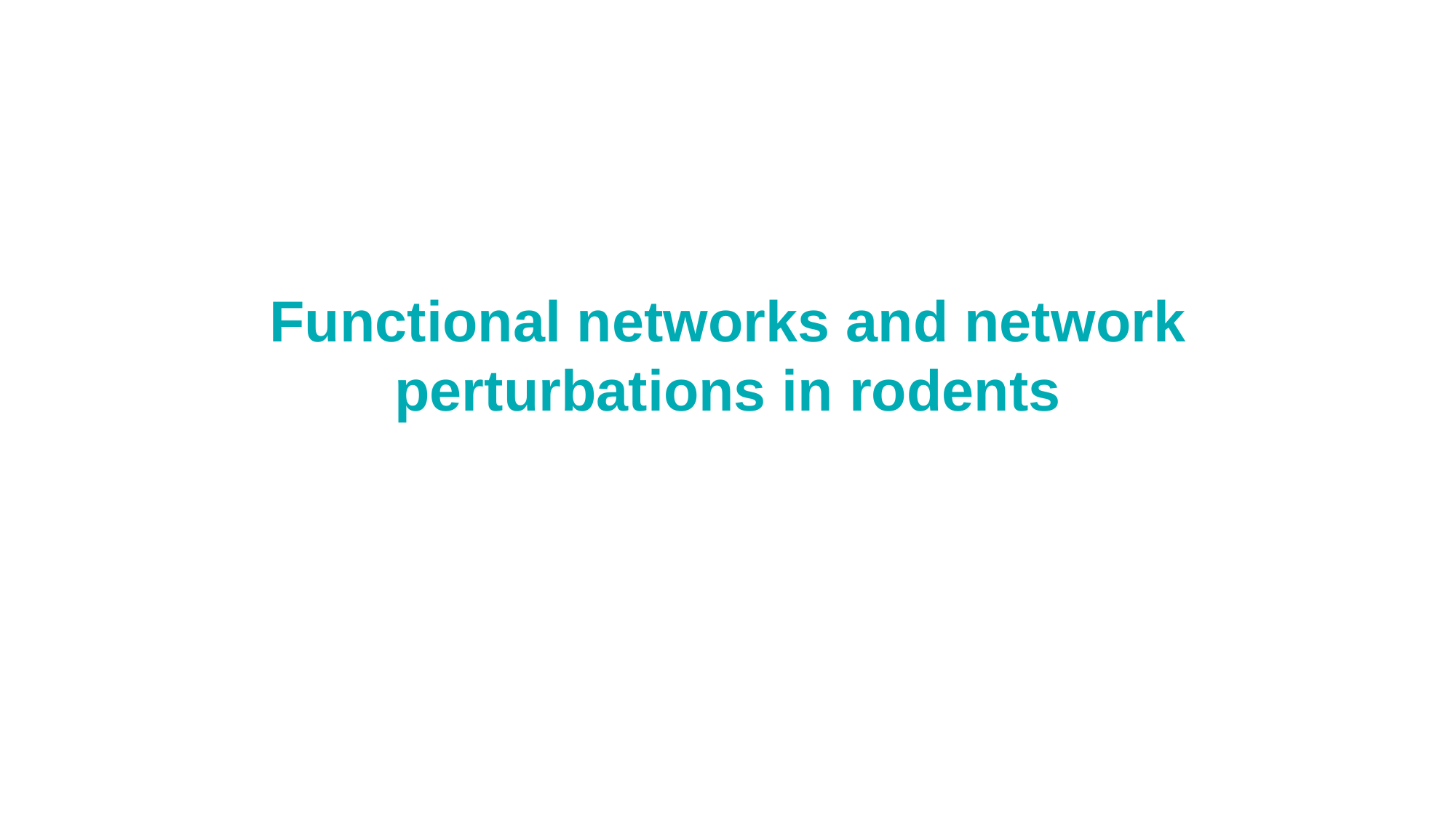

Functional networks and network
 perturbations in rodents